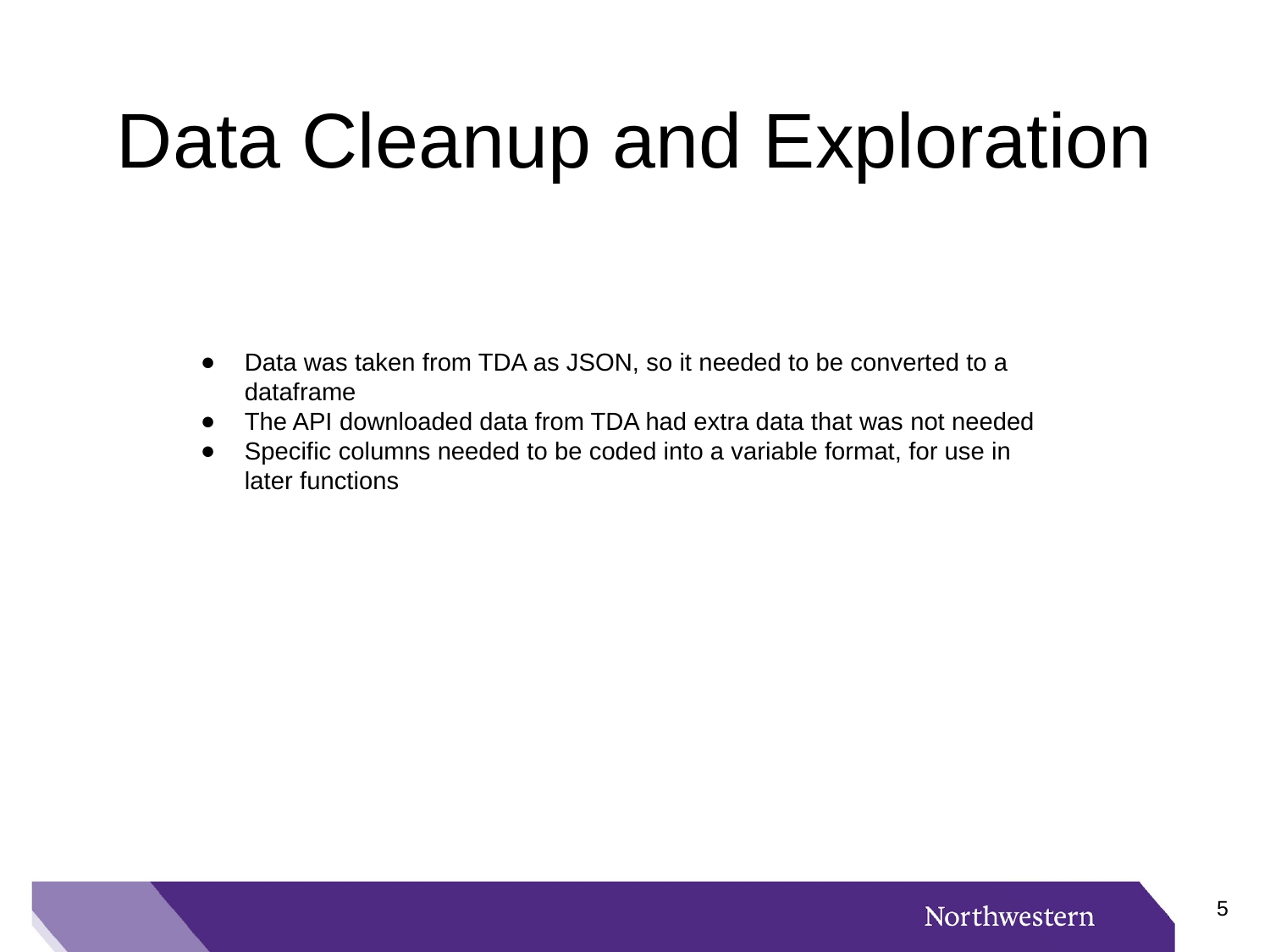

# Data Cleanup and Exploration
Data was taken from TDA as JSON, so it needed to be converted to a dataframe
The API downloaded data from TDA had extra data that was not needed
Specific columns needed to be coded into a variable format, for use in later functions
5